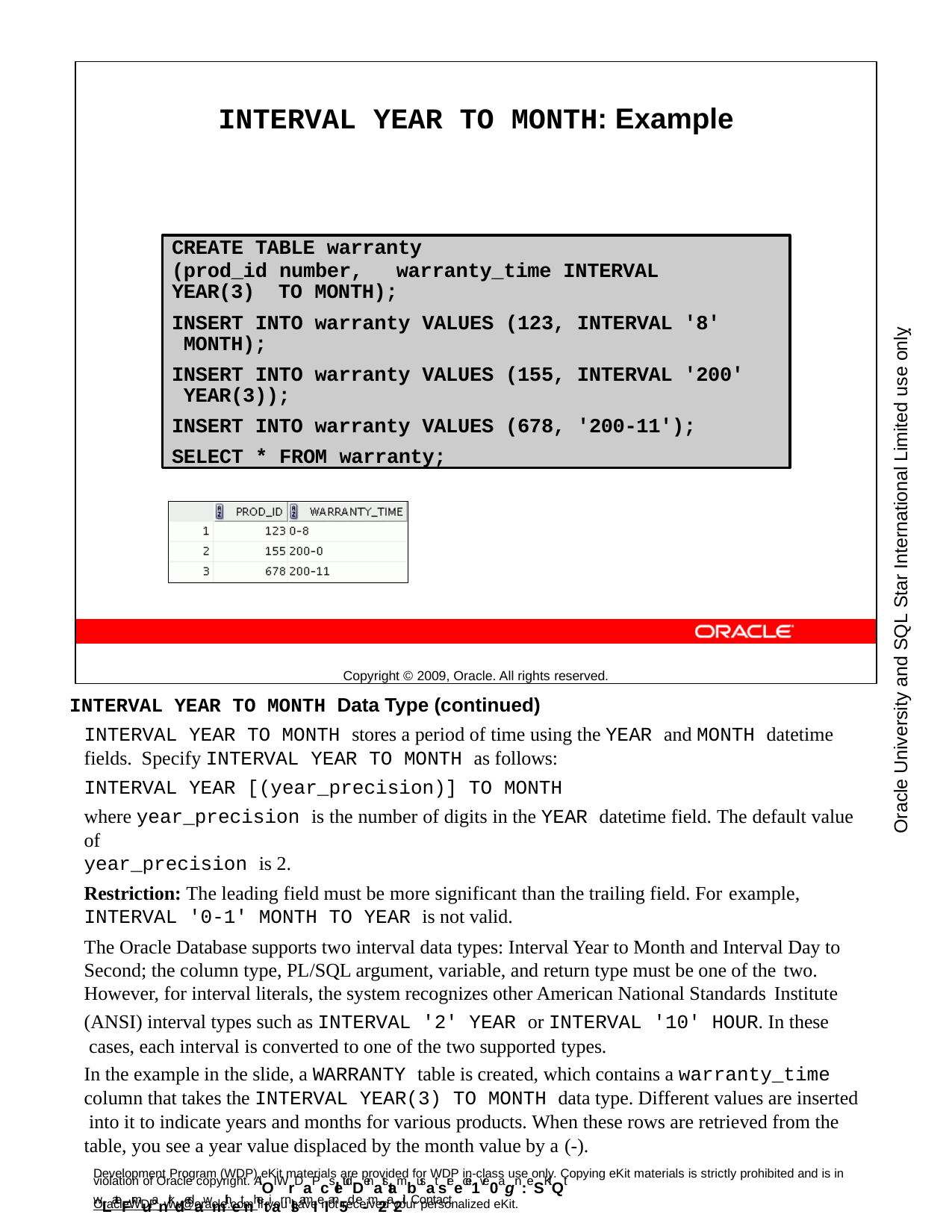

INTERVAL YEAR TO MONTH: Example

Copyright © 2009, Oracle. All rights reserved.
CREATE TABLE warranty
(prod_id number,	warranty_time INTERVAL YEAR(3)  TO MONTH);
INSERT INTO warranty VALUES (123, INTERVAL '8'  MONTH);
INSERT INTO warranty VALUES (155, INTERVAL '200'  YEAR(3));
INSERT INTO warranty VALUES (678, '200-11');
SELECT * FROM warranty;
Oracle University and SQL Star International Limited use onlyฺ

INTERVAL YEAR TO MONTH Data Type (continued)
INTERVAL YEAR TO MONTH stores a period of time using the YEAR and MONTH datetime fields.  Specify INTERVAL YEAR TO MONTH as follows:
INTERVAL YEAR [(year_precision)] TO MONTH
where year_precision is the number of digits in the YEAR datetime field. The default value of
year_precision is 2.
Restriction: The leading field must be more significant than the trailing field. For example,
INTERVAL '0-1' MONTH TO YEAR is not valid.
The Oracle Database supports two interval data types: Interval Year to Month and Interval Day to  Second; the column type, PL/SQL argument, variable, and return type must be one of the two.
However, for interval literals, the system recognizes other American National Standards Institute
(ANSI) interval types such as INTERVAL '2' YEAR or INTERVAL '10' HOUR. In these  cases, each interval is converted to one of the two supported types.
In the example in the slide, a WARRANTY table is created, which contains a warranty_time  column that takes the INTERVAL YEAR(3) TO MONTH data type. Different values are inserted  into it to indicate years and months for various products. When these rows are retrieved from the  table, you see a year value displaced by the month value by a (-).
Development Program (WDP) eKit materials are provided for WDP in-class use only. Copying eKit materials is strictly prohibited and is in
violation of Oracle copyright. AlOl WrDaPcsletudDenatstambusat sreecei1ve0agn:eSKiQt wLateFrmuanrkdedawmithetnhetiar nlsamIeI an5d e-m2a2il. Contact
OracleWDP_ww@oracle.com if you have not received your personalized eKit.